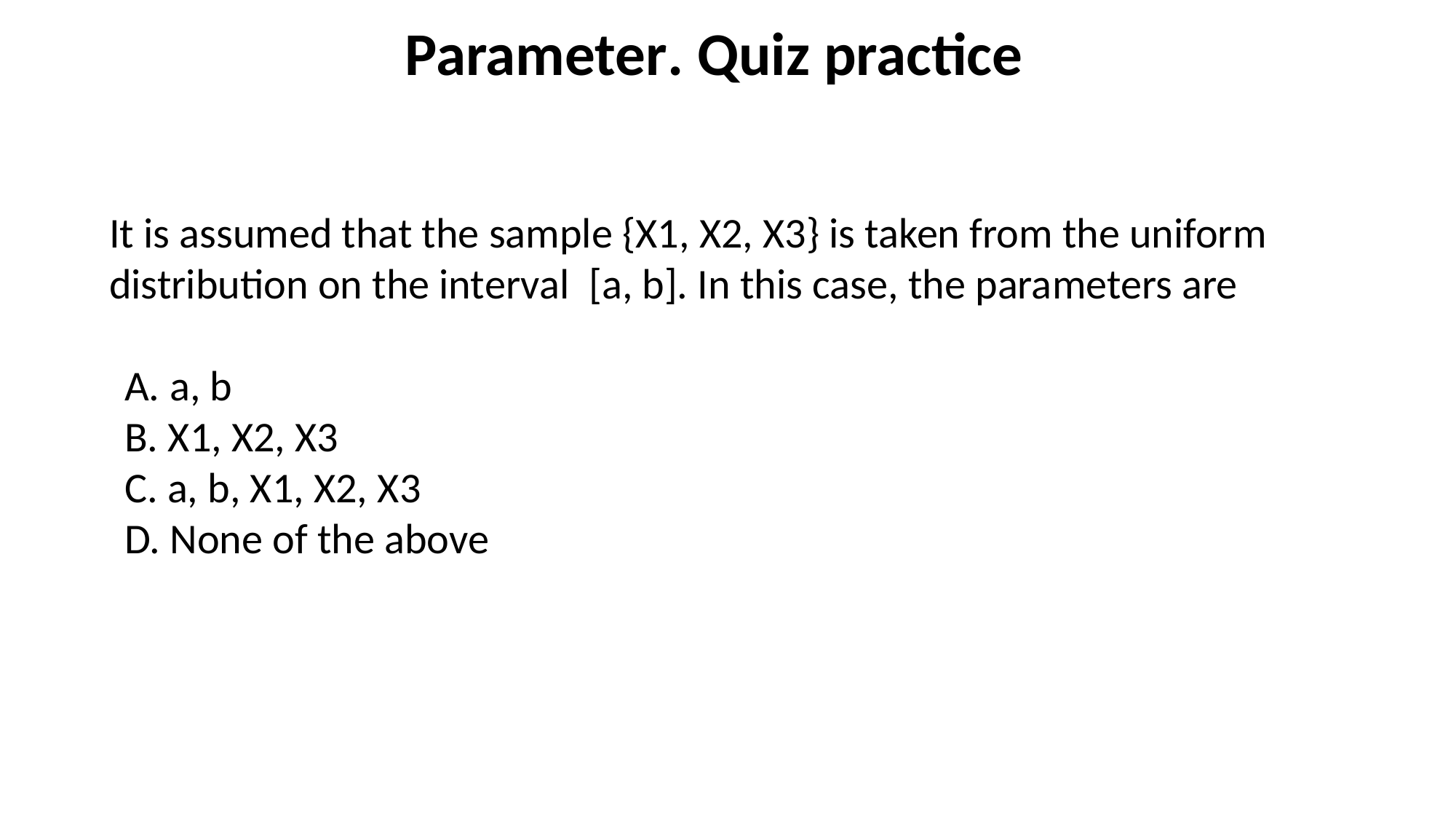

# Parameter. Quiz practice
It is assumed that the sample {X1, X2, X3} is taken from the uniform distribution on the interval  [a, b]. In this case, the parameters are

 a, b
 X1, X2, X3
 a, b, X1, X2, X3
 None of the above